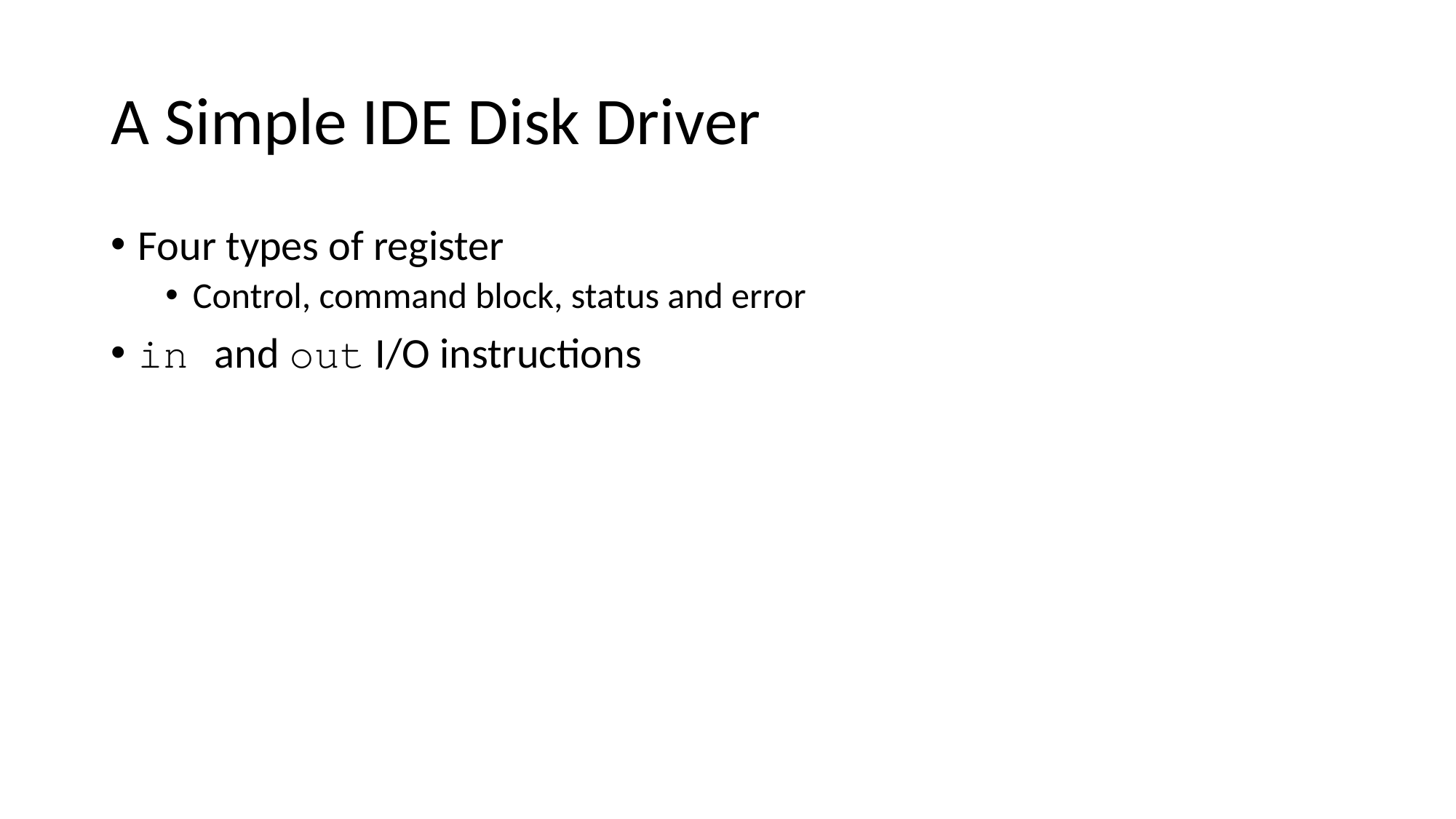

# A Simple IDE Disk Driver
Four types of register
Control, command block, status and error
in and out I/O instructions